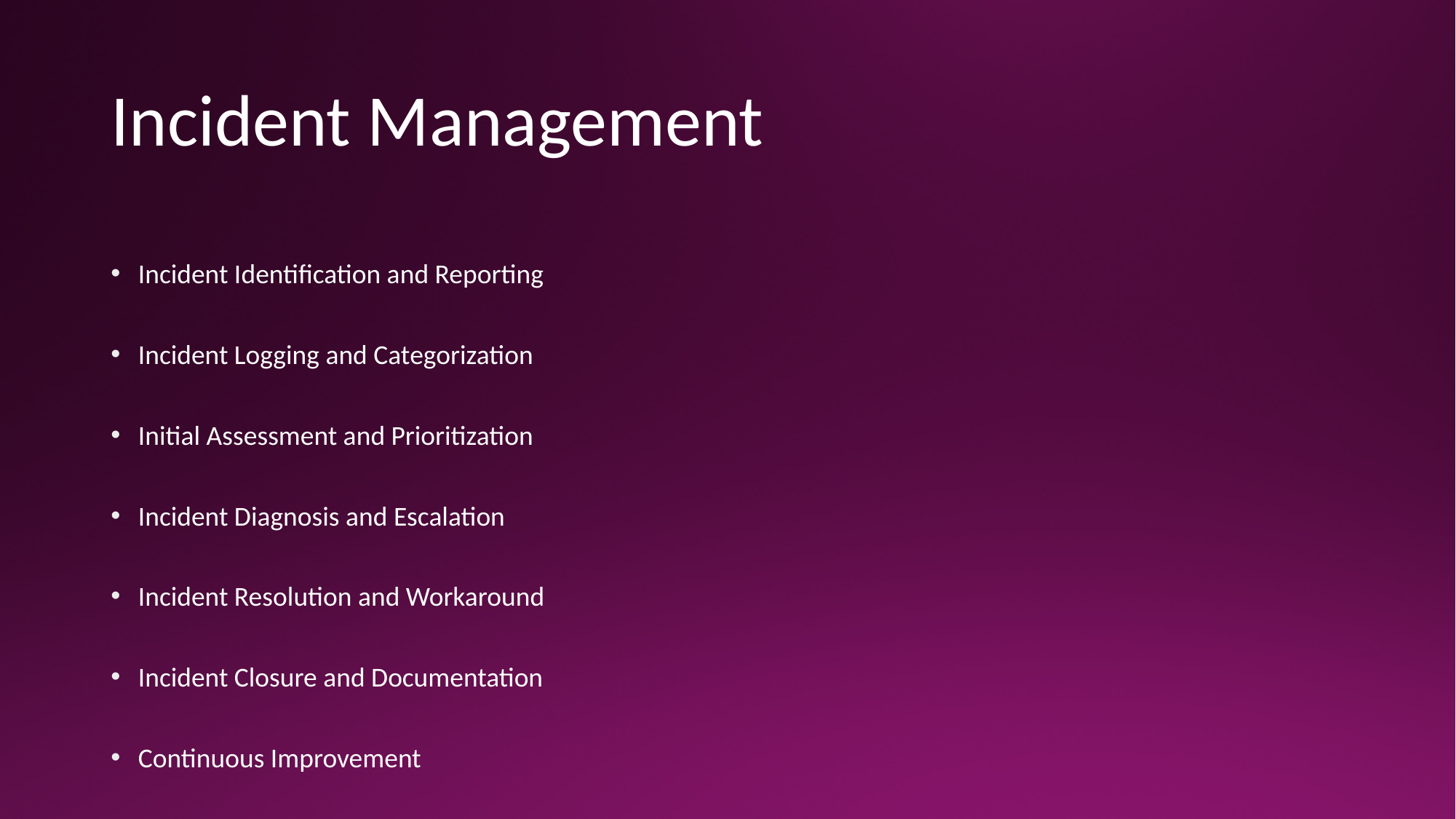

# Incident Management
Incident Identification and Reporting
Incident Logging and Categorization
Initial Assessment and Prioritization
Incident Diagnosis and Escalation
Incident Resolution and Workaround
Incident Closure and Documentation
Continuous Improvement